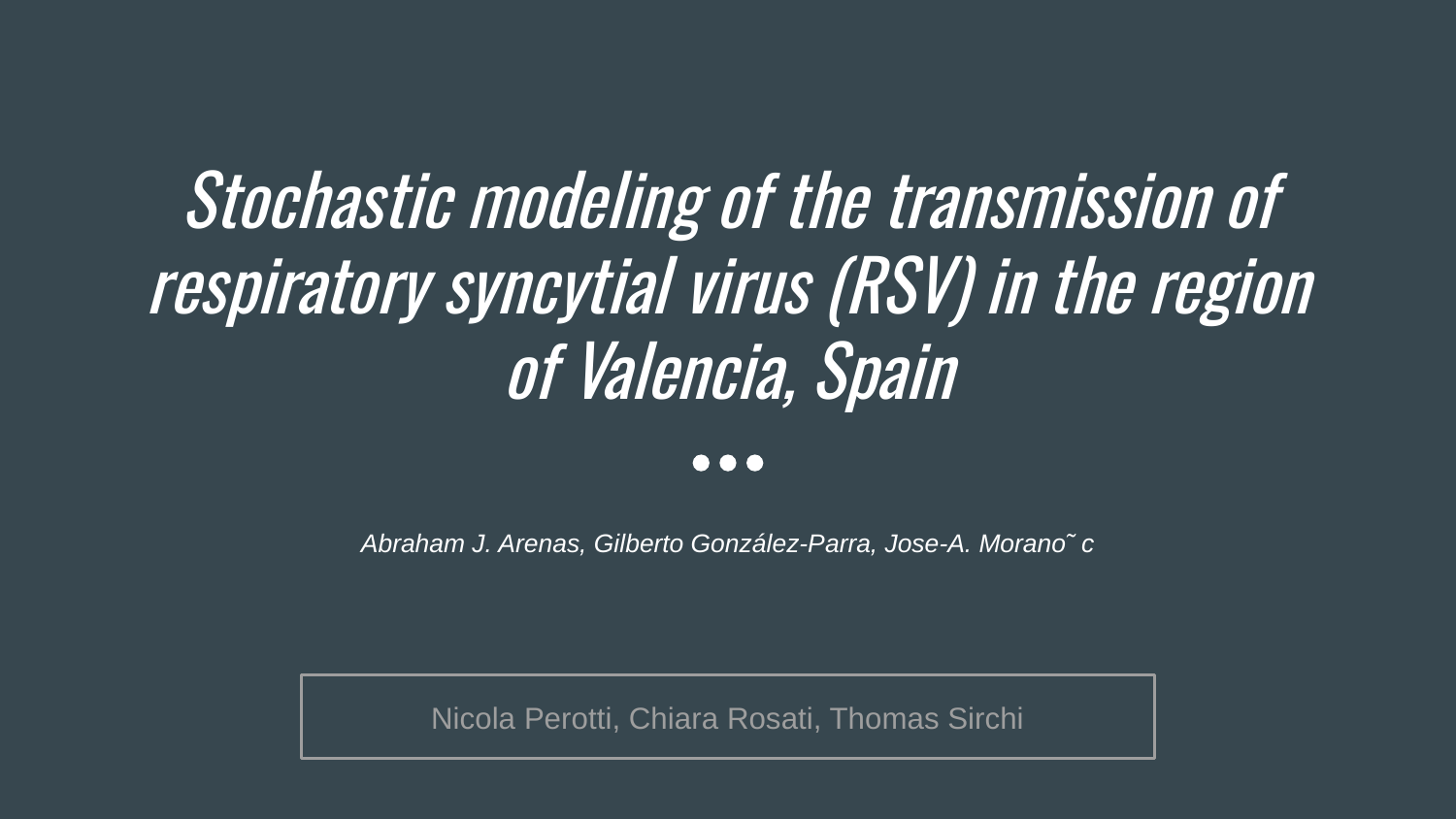

# Stochastic modeling of the transmission of respiratory syncytial virus (RSV) in the region of Valencia, Spain
Abraham J. Arenas, Gilberto González-Parra, Jose-A. Morano˜ c
Nicola Perotti, Chiara Rosati, Thomas Sirchi